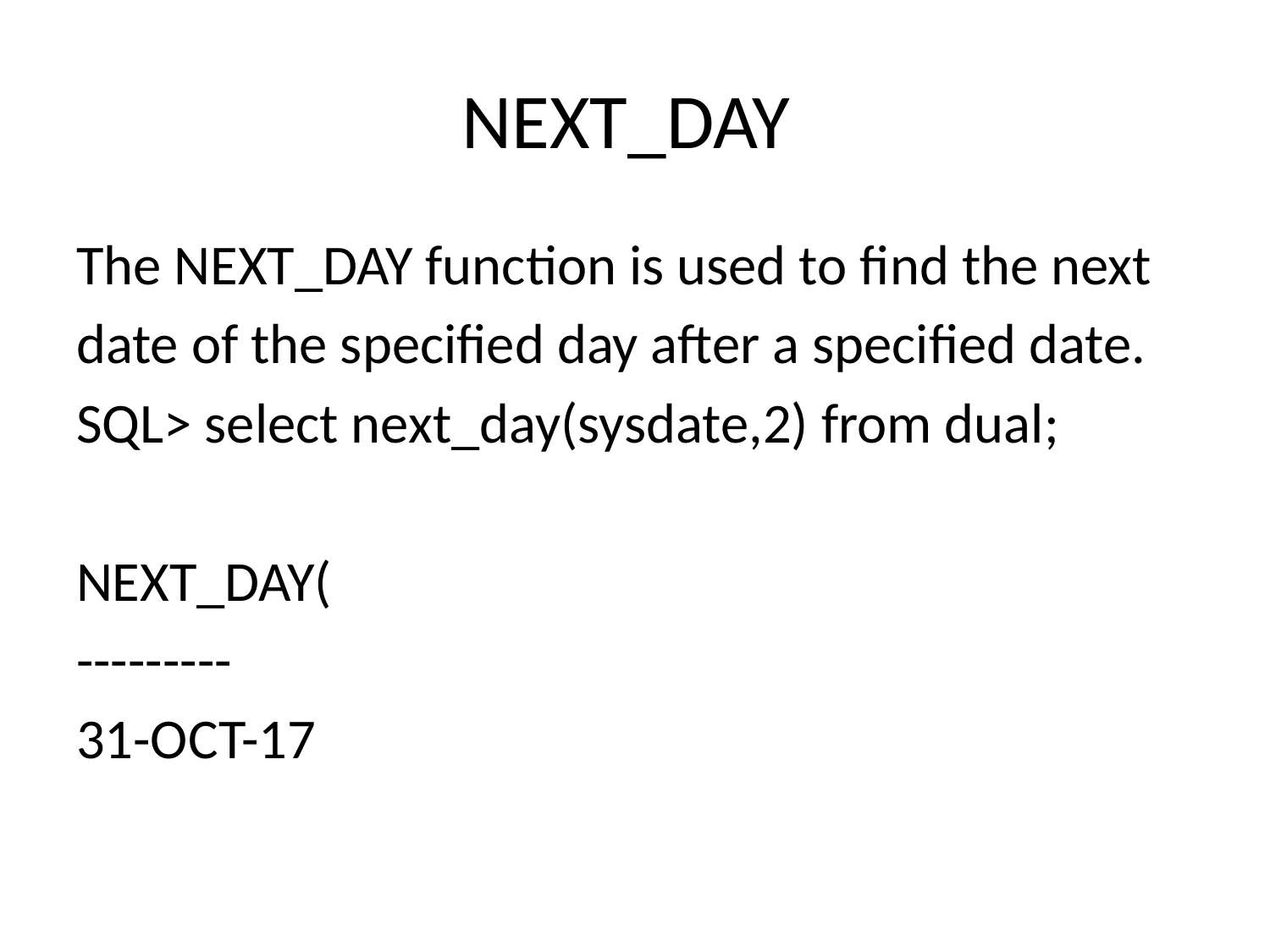

# NEXT_DAY
The NEXT_DAY function is used to find the next
date of the specified day after a specified date.
SQL> select next_day(sysdate,2) from dual;

NEXT_DAY(
---------
31-OCT-17